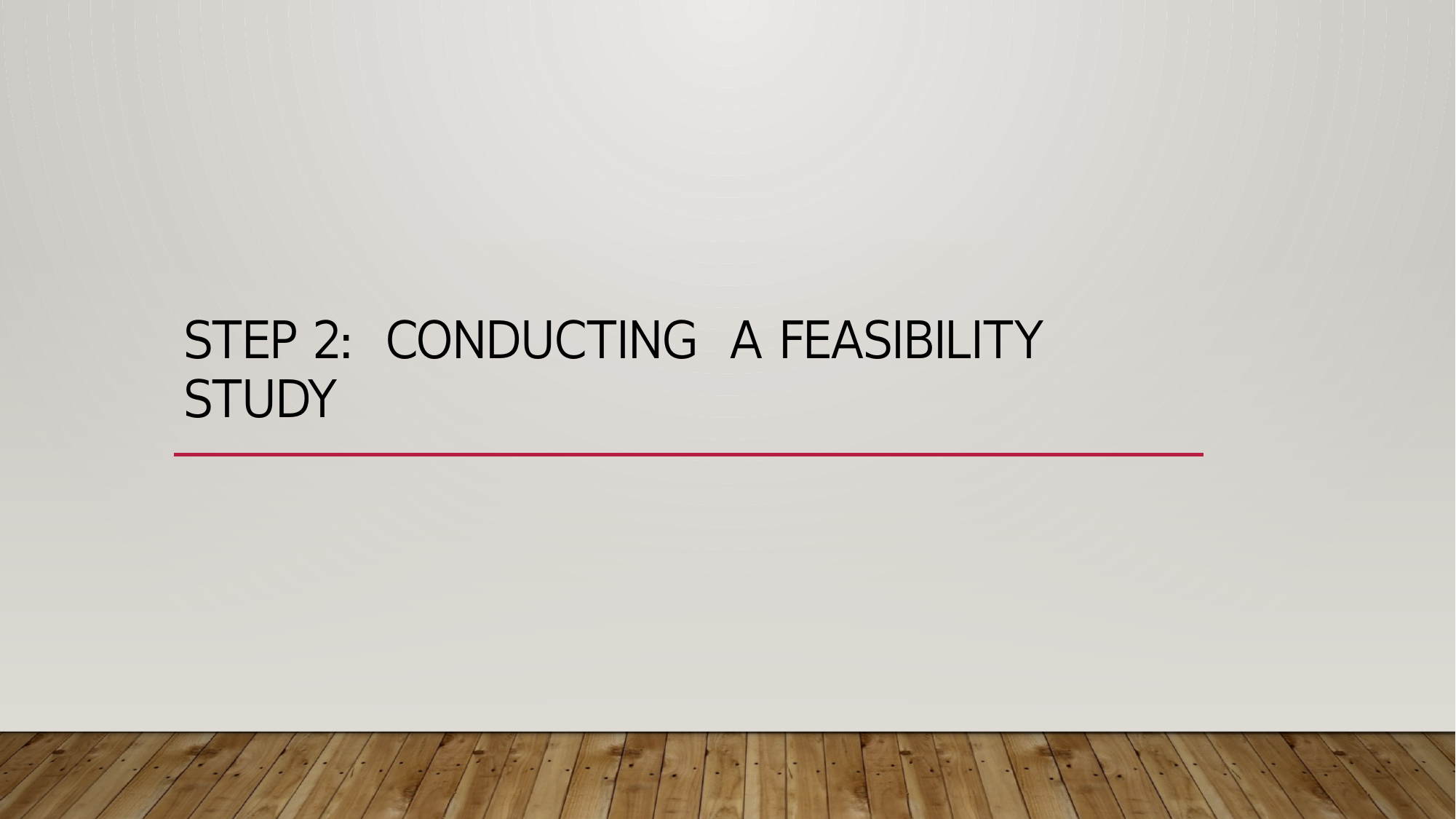

# Step 2:  CONDUCTING  a feasibility study